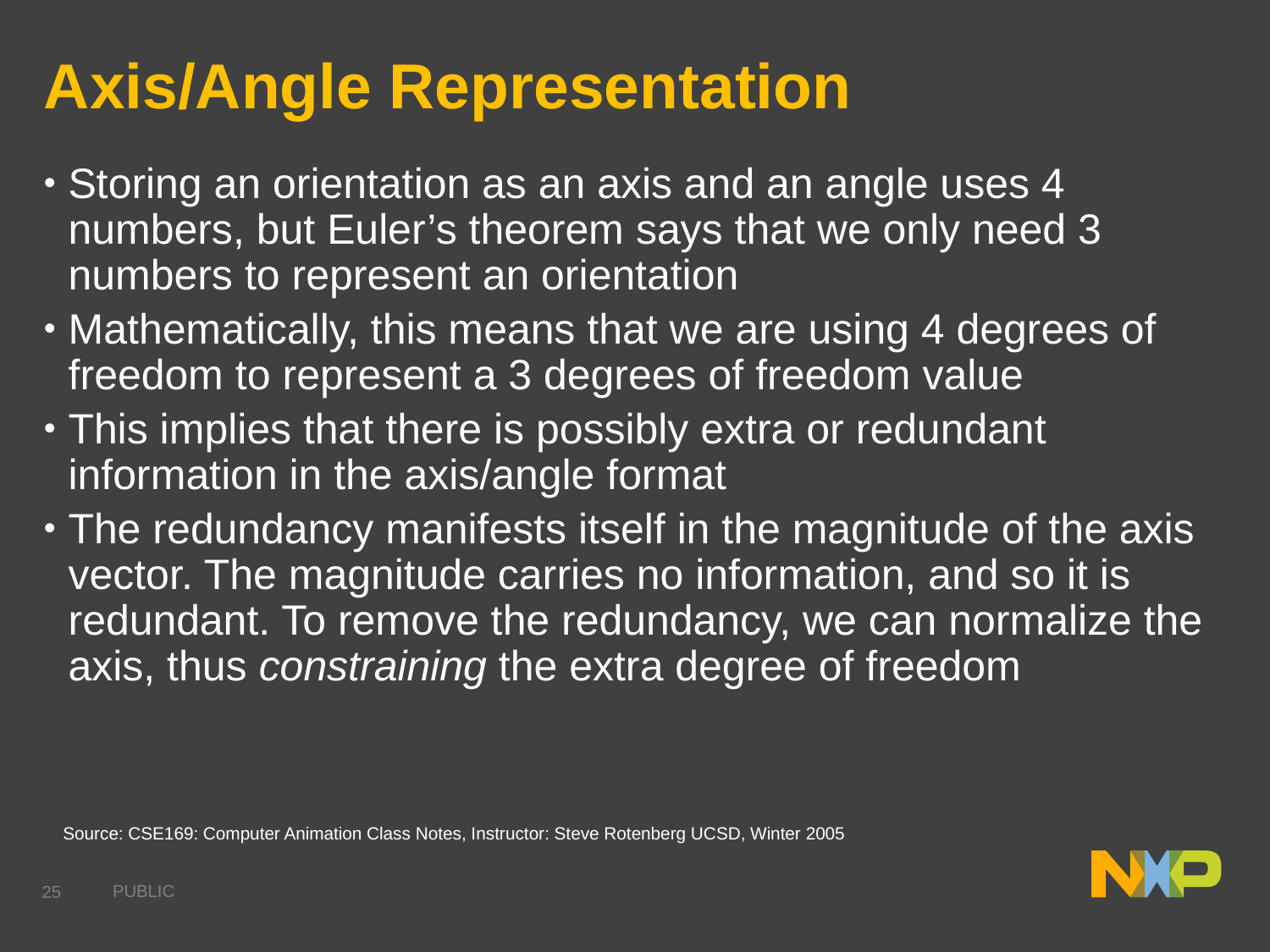

# Axis/Angle Representation
Storing an orientation as an axis and an angle uses 4 numbers, but Euler’s theorem says that we only need 3 numbers to represent an orientation
Mathematically, this means that we are using 4 degrees of freedom to represent a 3 degrees of freedom value
This implies that there is possibly extra or redundant information in the axis/angle format
The redundancy manifests itself in the magnitude of the axis vector. The magnitude carries no information, and so it is redundant. To remove the redundancy, we can normalize the axis, thus constraining the extra degree of freedom
Source: CSE169: Computer Animation Class Notes, Instructor: Steve Rotenberg UCSD, Winter 2005